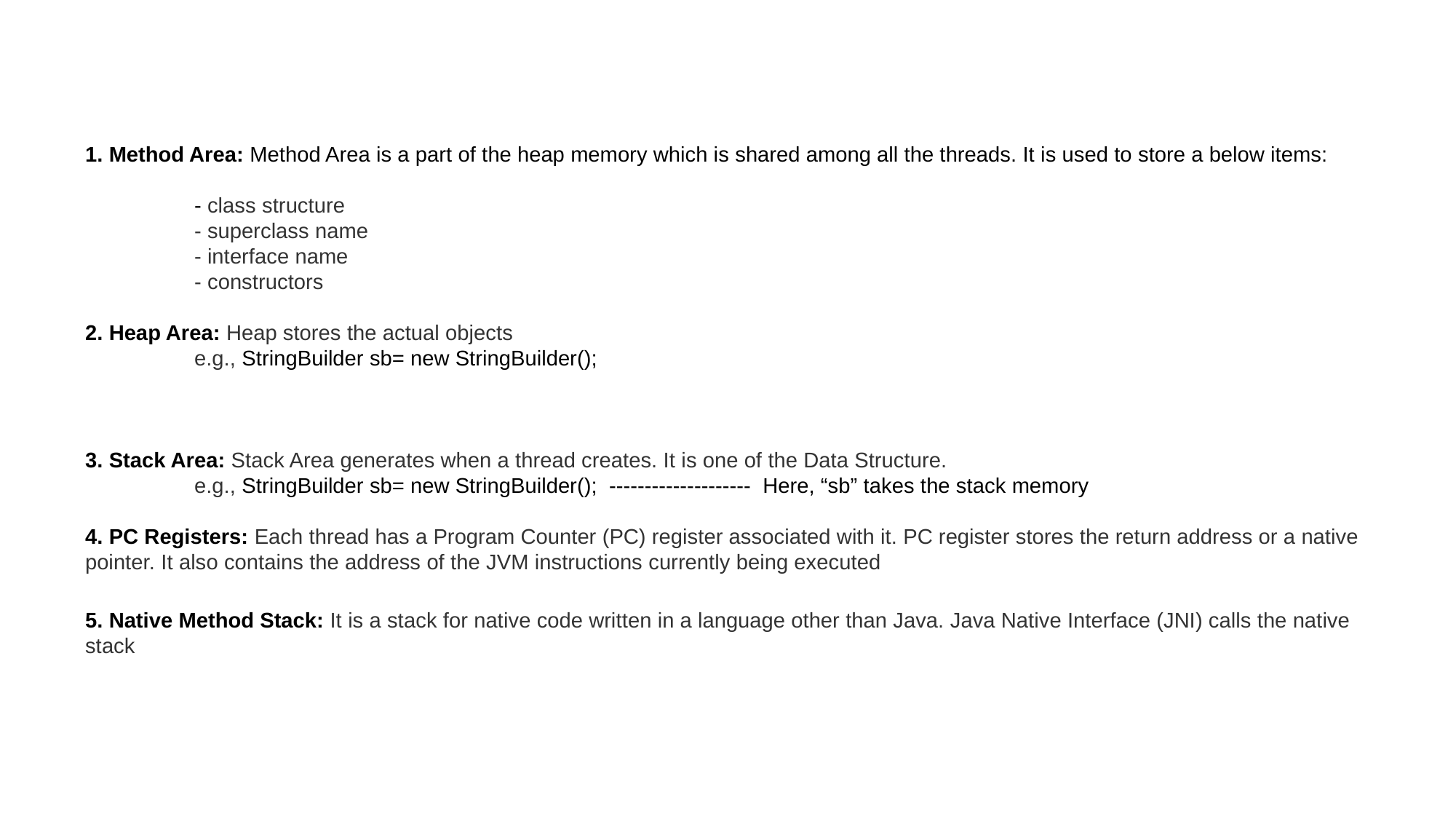

1. Method Area: Method Area is a part of the heap memory which is shared among all the threads. It is used to store a below items:
	- class structure
	- superclass name
	- interface name
	- constructors

2. Heap Area: Heap stores the actual objects
	e.g., StringBuilder sb= new StringBuilder();

3. Stack Area: Stack Area generates when a thread creates. It is one of the Data Structure.
	e.g., StringBuilder sb= new StringBuilder();  --------------------  Here, “sb” takes the stack memory

4. PC Registers: Each thread has a Program Counter (PC) register associated with it. PC register stores the return address or a native pointer. It also contains the address of the JVM instructions currently being executed

5. Native Method Stack: It is a stack for native code written in a language other than Java. Java Native Interface (JNI) calls the native stack